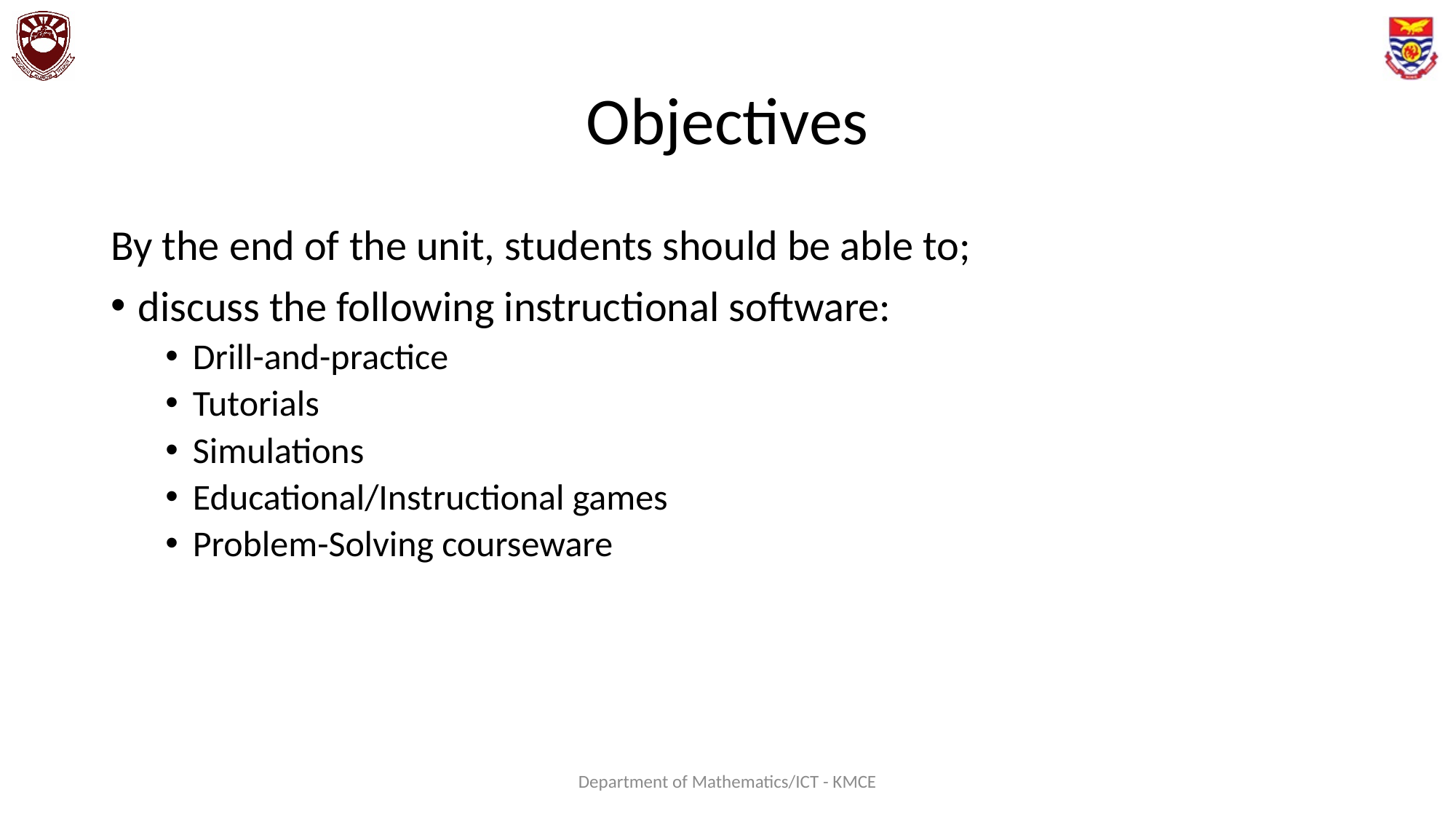

# Objectives
By the end of the unit, students should be able to;
discuss the following instructional software:
Drill-and-practice
Tutorials
Simulations
Educational/Instructional games
Problem-Solving courseware
Department of Mathematics/ICT - KMCE
114